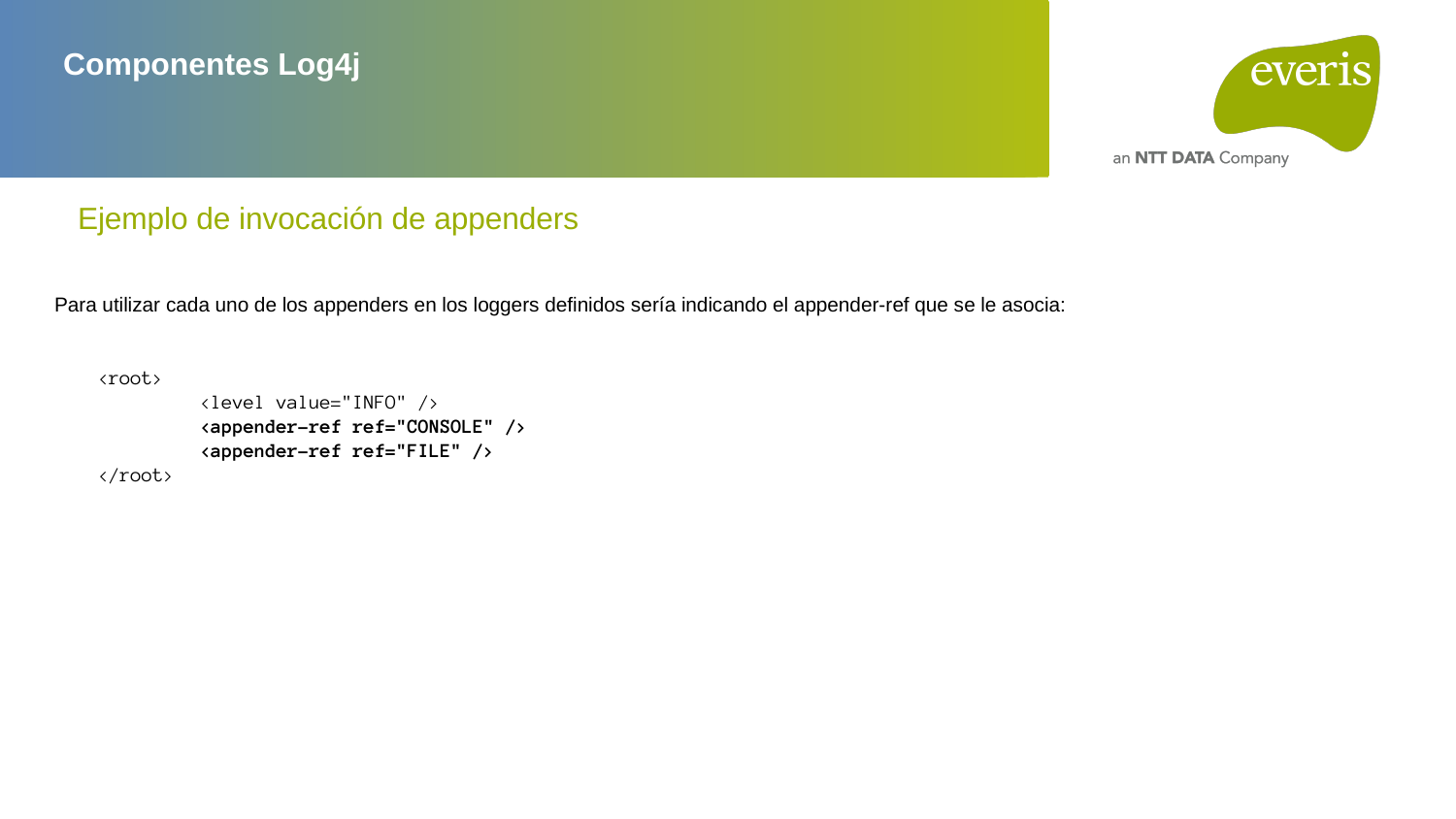

# Componentes Log4j
Ejemplo de invocación de appenders

Para utilizar cada uno de los appenders en los loggers definidos sería indicando el appender-ref que se le asocia:

    <root>
	<level value="INFO" />
	<appender-ref ref="CONSOLE" />
	<appender-ref ref="FILE" />
    </root>